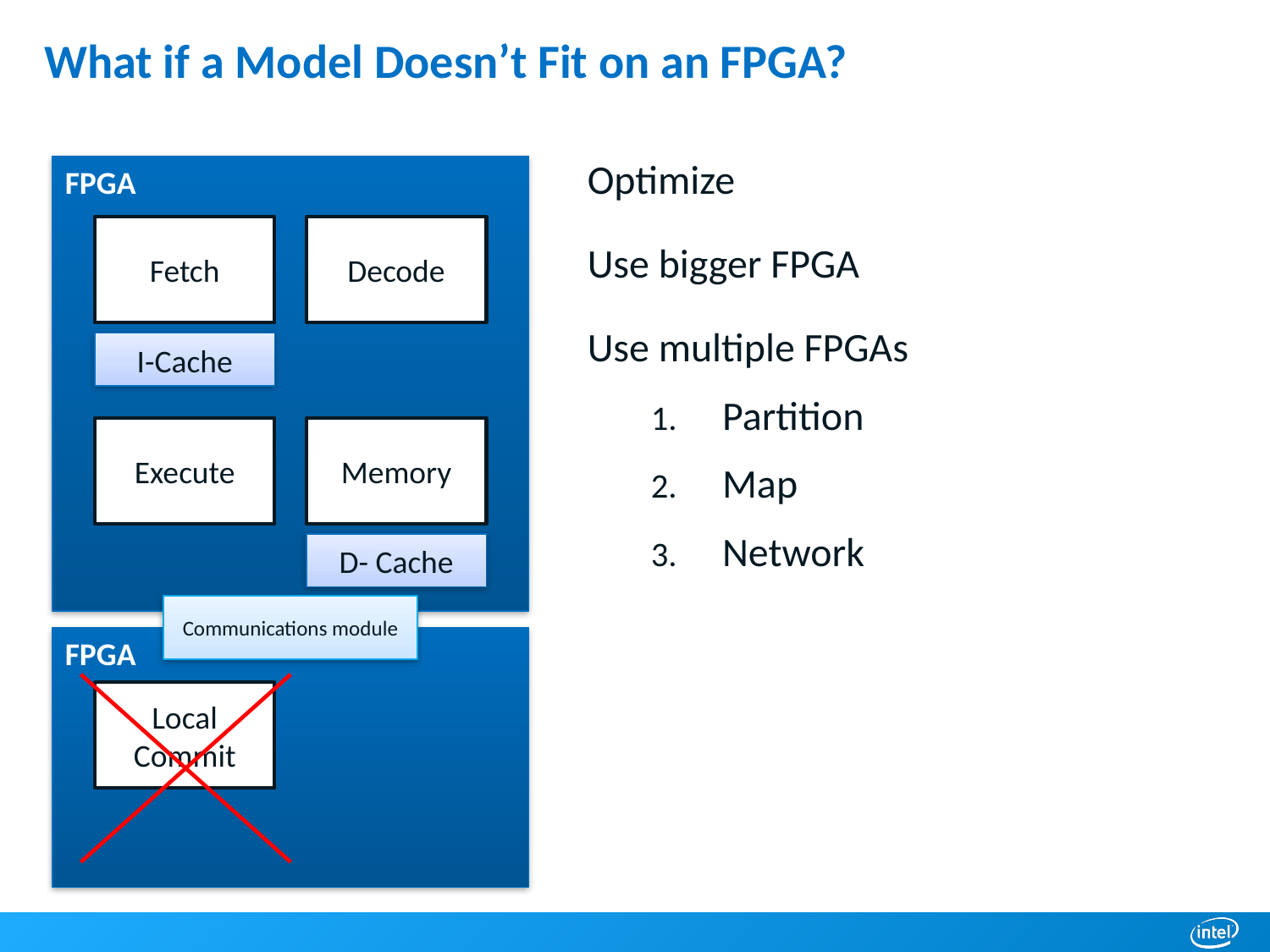

# What if a Model Doesn’t Fit on an FPGA?
Optimize
Use bigger FPGA
Use multiple FPGAs
Partition
Map
Network

FPGA
Fetch
Decode
I-Cache
Execute
Memory
D- Cache
Communications module
FPGA
Local
Commit